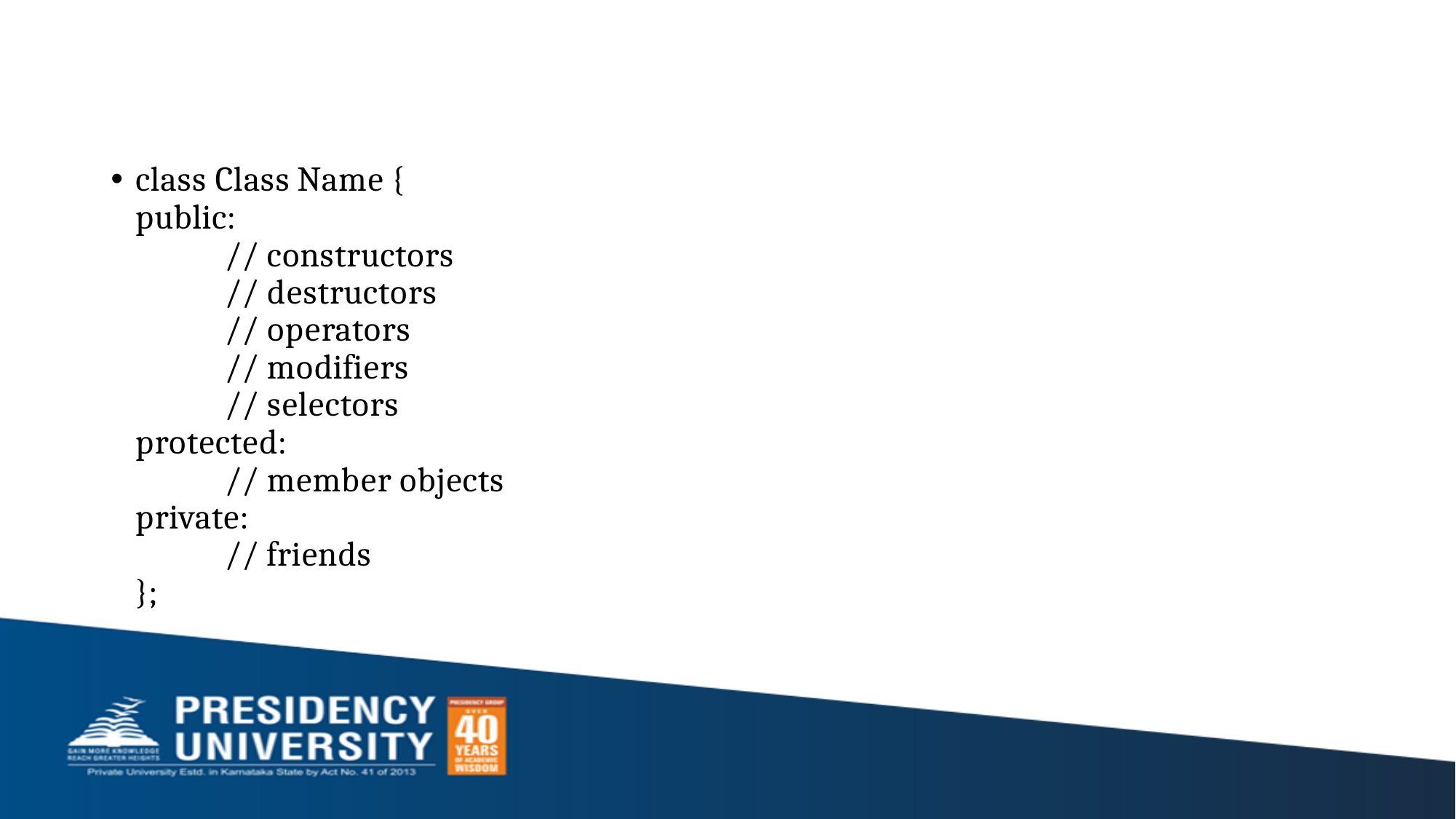

#
class Class Name {
public:
	// constructors
	// destructors
	// operators
	// modifiers
	// selectors
protected:
	// member objects
private:
	// friends
};